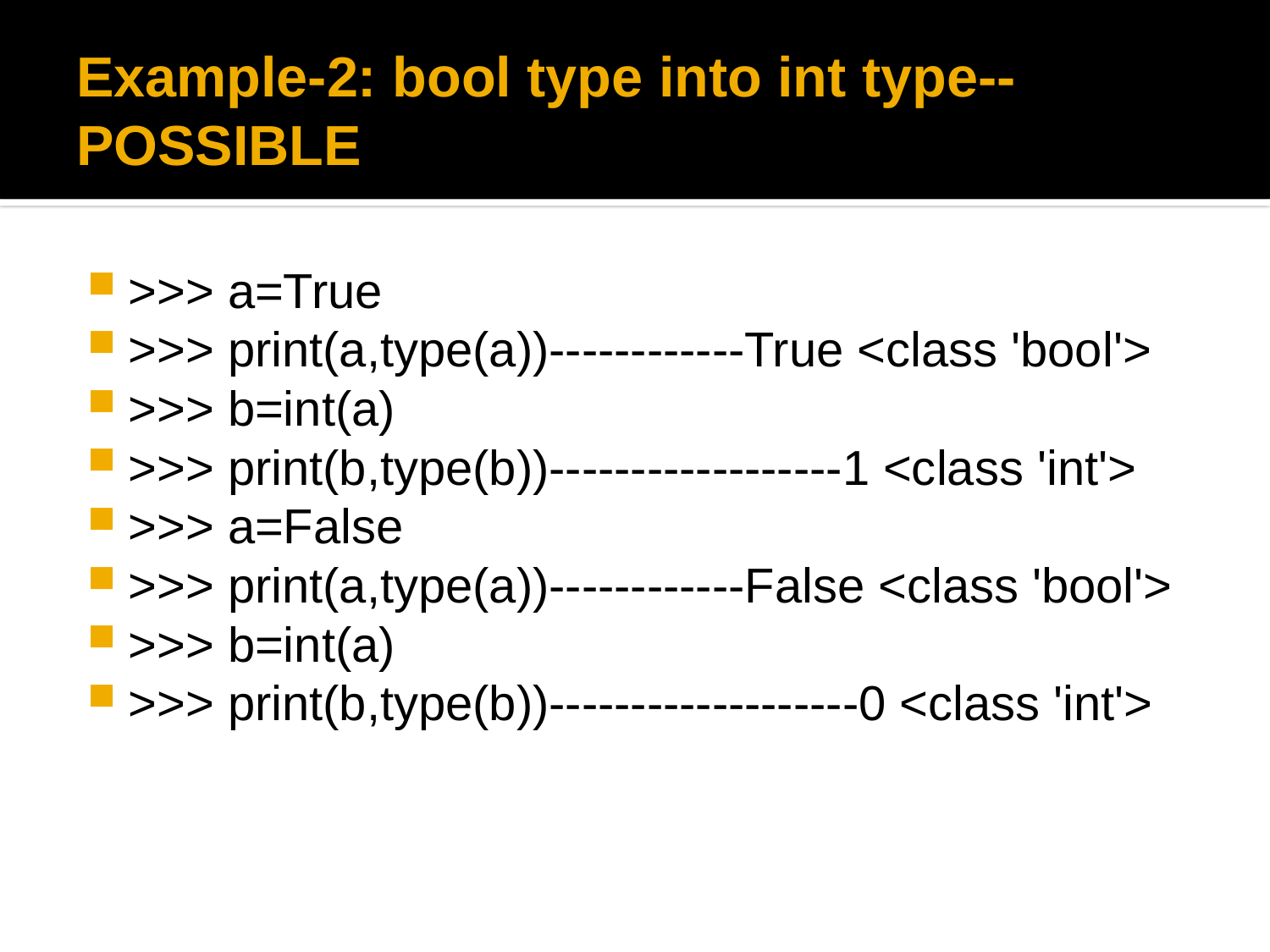

# Example-2: bool type into int type--POSSIBLE
>>> a=True
>>> print(a,type(a))------------True <class 'bool'>
>>> b=int(a)
>>> print(b,type(b))------------------1 <class 'int'>
>>> a=False
>>> print(a,type(a))------------False <class 'bool'>
>>> b=int(a)
>>> print(b,type(b))-------------------0 <class 'int'>